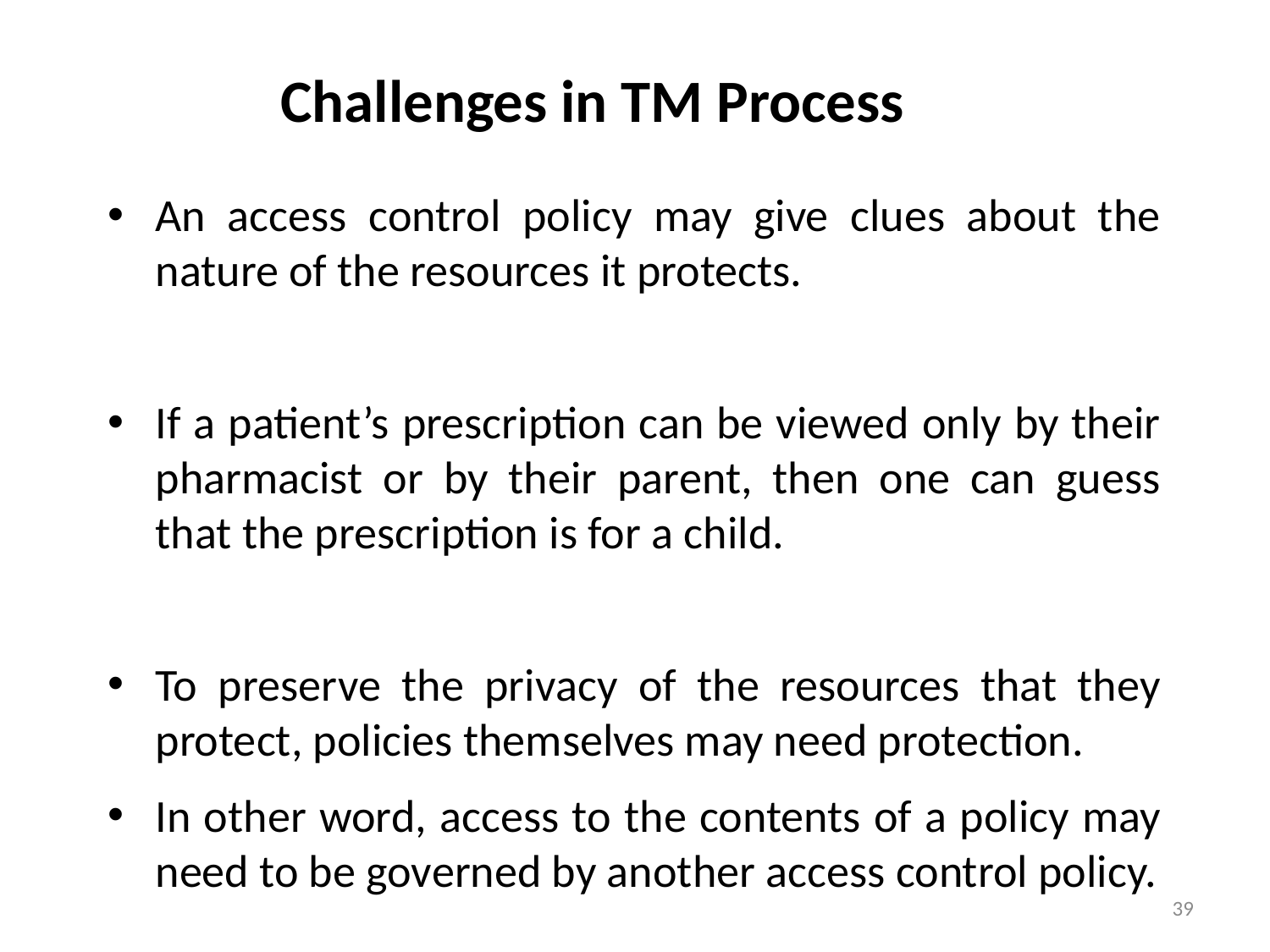

# Challenges in TM Process
An access control policy may give clues about the nature of the resources it protects.

If a patient’s prescription can be viewed only by their pharmacist or by their parent, then one can guess that the prescription is for a child.

To preserve the privacy of the resources that they protect, policies themselves may need protection.
In other word, access to the contents of a policy may need to be governed by another access control policy.
39